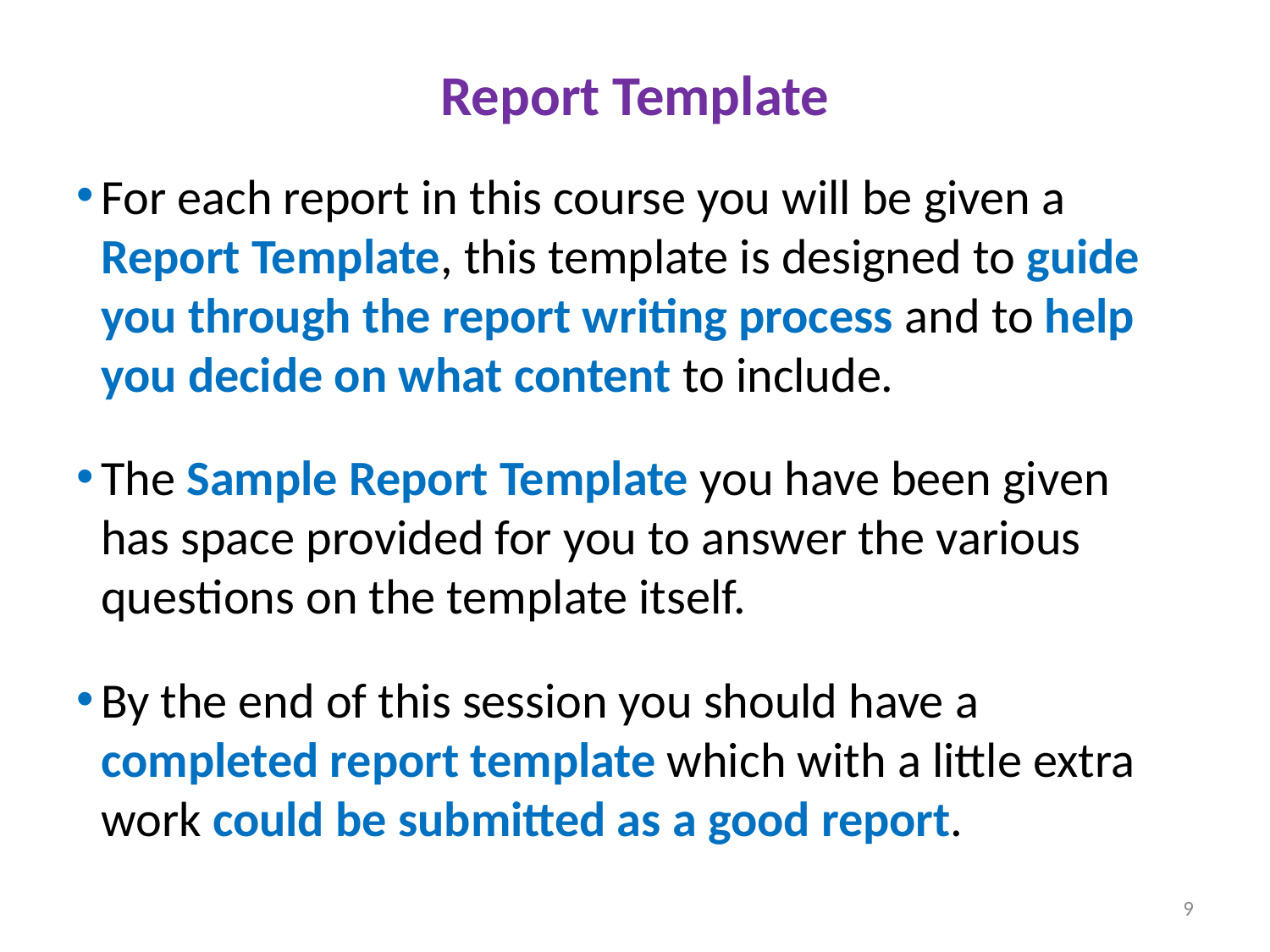

Report Template
For each report in this course you will be given a Report Template, this template is designed to guide you through the report writing process and to help you decide on what content to include.

The Sample Report Template you have been given has space provided for you to answer the various questions on the template itself.

By the end of this session you should have a completed report template which with a little extra work could be submitted as a good report.
9